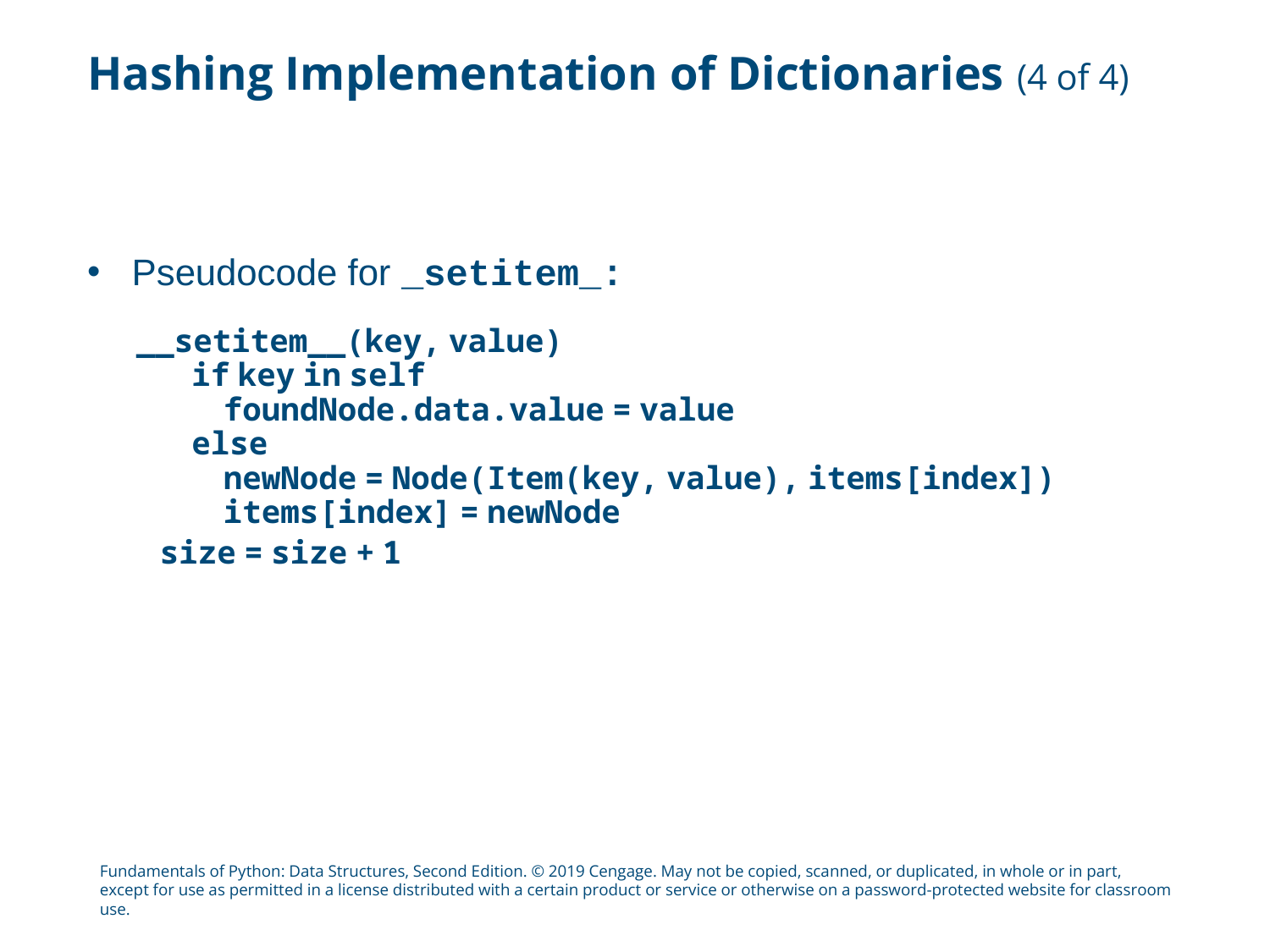

# Hashing Implementation of Dictionaries (4 of 4)
Pseudocode for _setitem_:
__setitem__(key, value)
if key in self
foundNode.data.value = value
else
newNode = Node(Item(key, value), items[index])
items[index] = newNode
size = size + 1
Fundamentals of Python: Data Structures, Second Edition. © 2019 Cengage. May not be copied, scanned, or duplicated, in whole or in part, except for use as permitted in a license distributed with a certain product or service or otherwise on a password-protected website for classroom use.